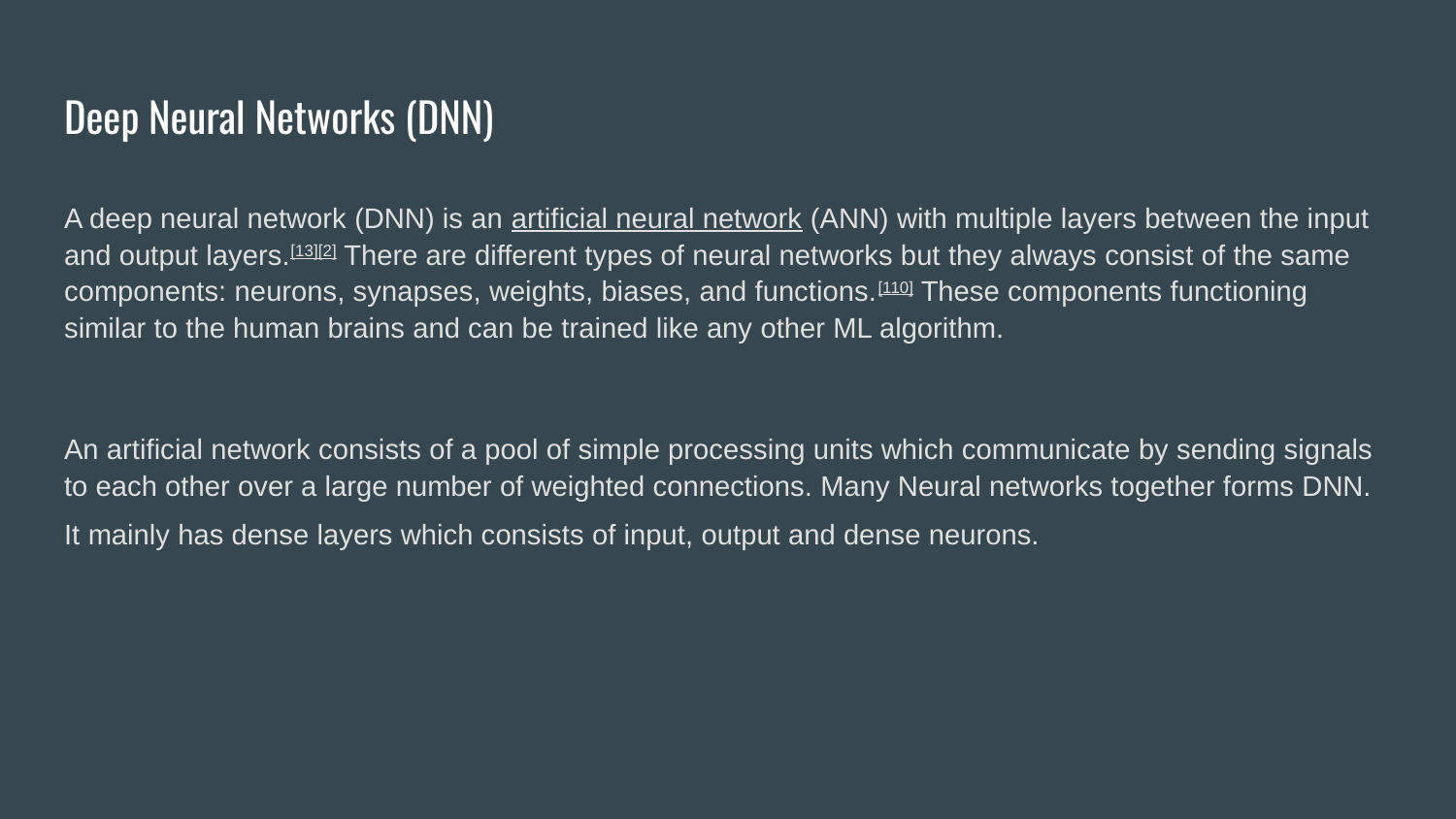

# Deep Neural Networks (DNN)
A deep neural network (DNN) is an artificial neural network (ANN) with multiple layers between the input and output layers.[13][2] There are different types of neural networks but they always consist of the same components: neurons, synapses, weights, biases, and functions.[110] These components functioning similar to the human brains and can be trained like any other ML algorithm.

An artificial network consists of a pool of simple processing units which communicate by sending signals to each other over a large number of weighted connections. Many Neural networks together forms DNN.
It mainly has dense layers which consists of input, output and dense neurons.